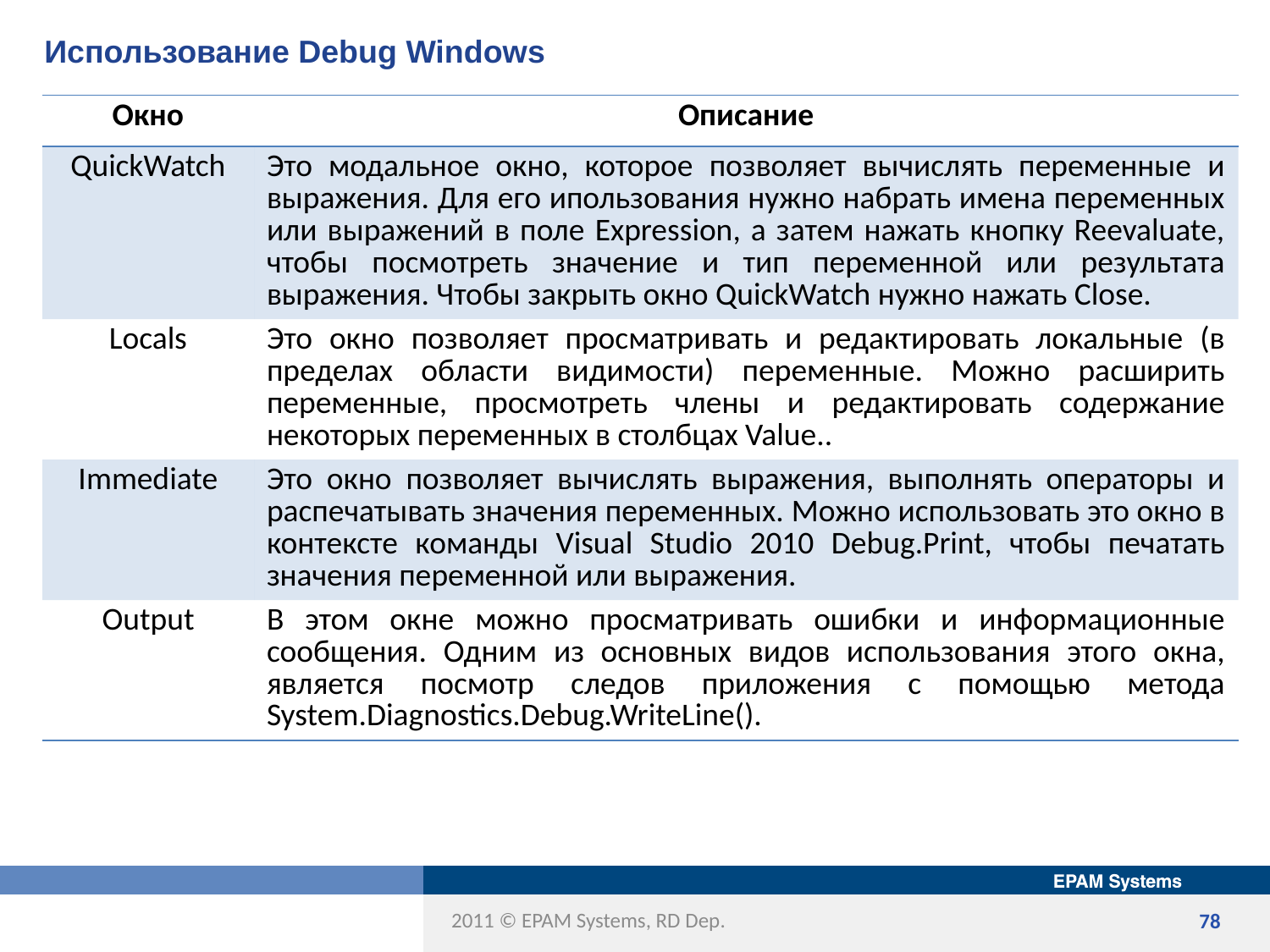

# Использование Debug Windows
| Окно | Описание |
| --- | --- |
| QuickWatch | Это модальное окно, которое позволяет вычислять переменные и выражения. Для его ипользования нужно набрать имена переменных или выражений в поле Expression, а затем нажать кнопку Reevaluate, чтобы посмотреть значение и тип переменной или результата выражения. Чтобы закрыть окно QuickWatch нужно нажать Close. |
| Locals | Это окно позволяет просматривать и редактировать локальные (в пределах области видимости) переменные. Можно расширить переменные, просмотреть члены и редактировать содержание некоторых переменных в столбцах Value.. |
| Immediate | Это окно позволяет вычислять выражения, выполнять операторы и распечатывать значения переменных. Можно использовать это окно в контексте команды Visual Studio 2010 Debug.Print, чтобы печатать значения переменной или выражения. |
| Output | В этом окне можно просматривать ошибки и информационные сообщения. Одним из основных видов использования этого окна, является посмотр следов приложения с помощью метода System.Diagnostics.Debug.WriteLine(). |